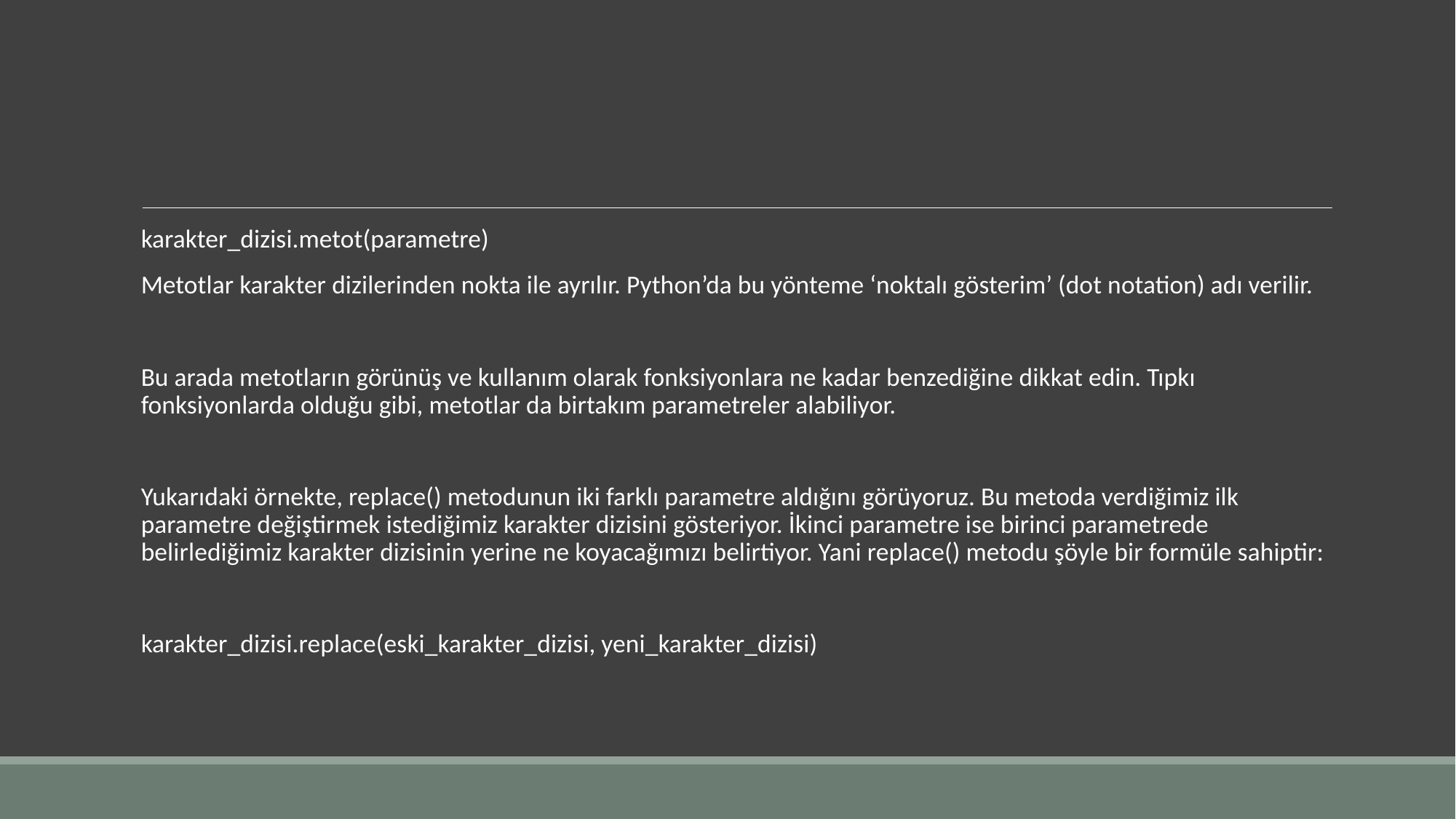

#
karakter_dizisi.metot(parametre)
Metotlar karakter dizilerinden nokta ile ayrılır. Python’da bu yönteme ‘noktalı gösterim’ (dot notation) adı verilir.

Bu arada metotların görünüş ve kullanım olarak fonksiyonlara ne kadar benzediğine dikkat edin. Tıpkı fonksiyonlarda olduğu gibi, metotlar da birtakım parametreler alabiliyor.

Yukarıdaki örnekte, replace() metodunun iki farklı parametre aldığını görüyoruz. Bu metoda verdiğimiz ilk parametre değiştirmek istediğimiz karakter dizisini gösteriyor. İkinci parametre ise birinci parametrede belirlediğimiz karakter dizisinin yerine ne koyacağımızı belirtiyor. Yani replace() metodu şöyle bir formüle sahiptir:

karakter_dizisi.replace(eski_karakter_dizisi, yeni_karakter_dizisi)